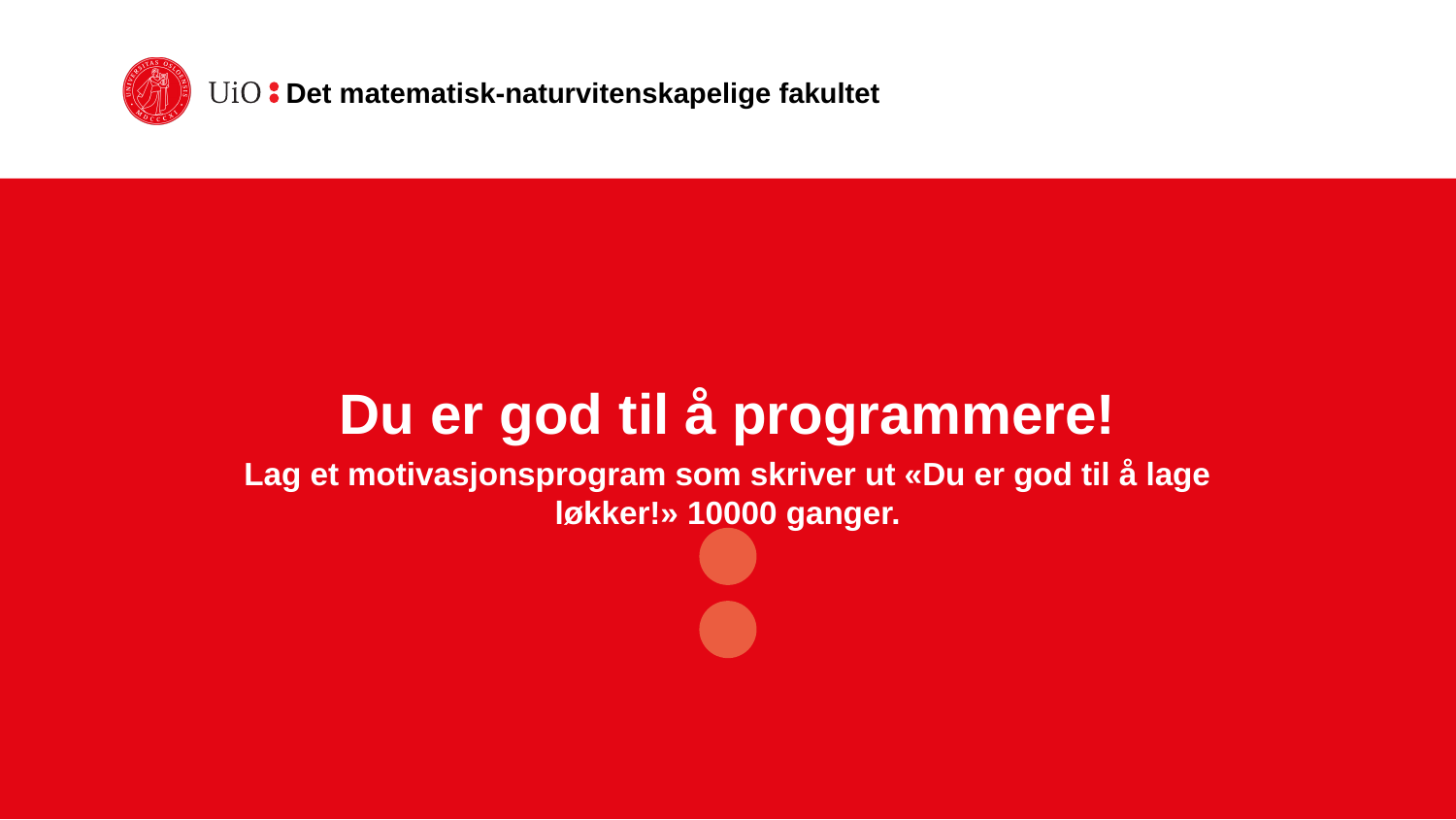

# Du er god til å programmere!
Lag et motivasjonsprogram som skriver ut «Du er god til å lage løkker!» 10000 ganger.